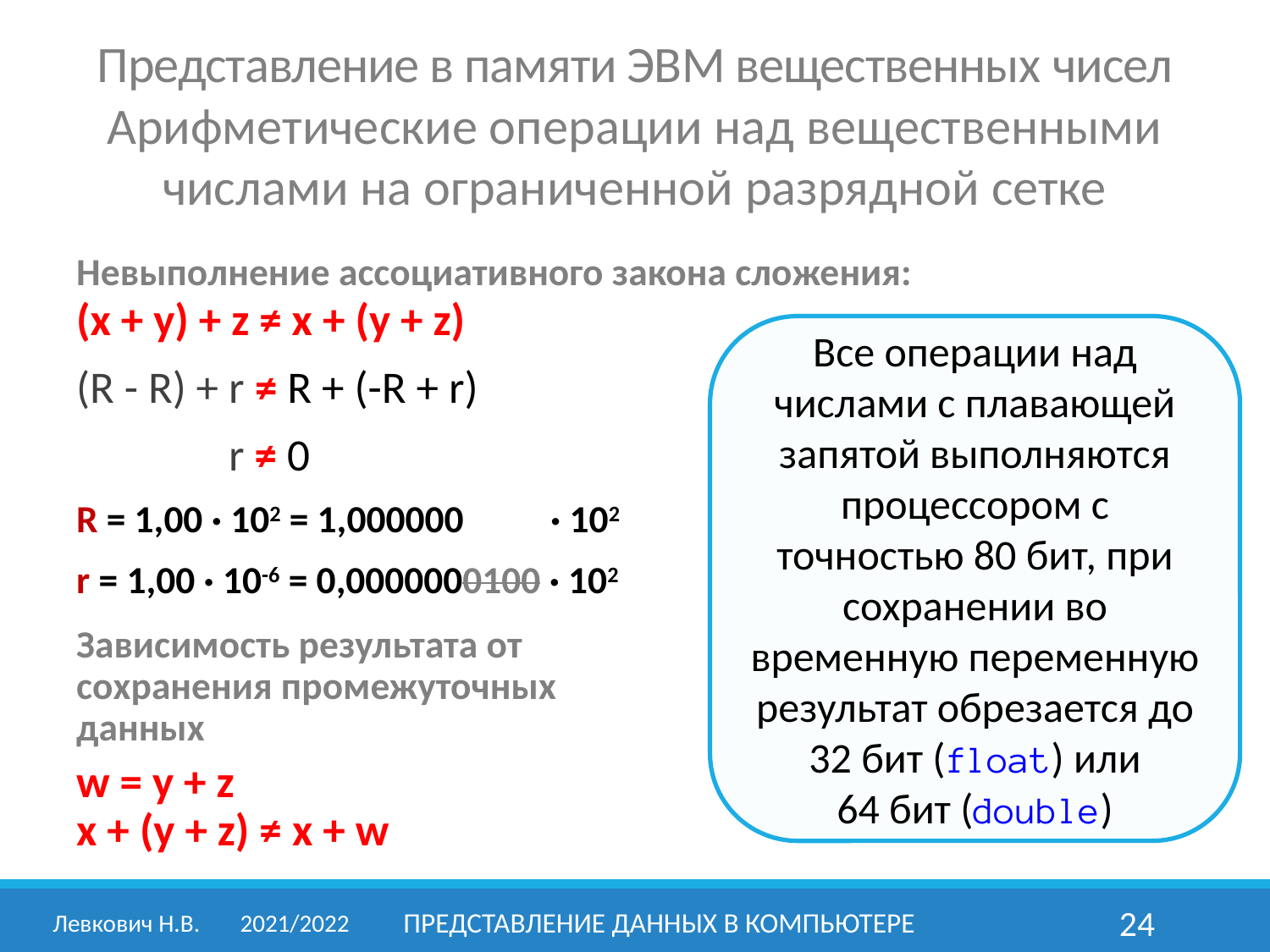

Представление в памяти ЭВМ вещественных чисел
Арифметические операции над вещественными числами на ограниченной разрядной сетке
Невыполнение ассоциативного закона сложения:
(x + y) + z ≠ x + (y + z)
(R - R) + r ≠ R + (-R + r)
               r ≠ 0
R = 1,00 · 102 = 1,000000          · 102
r = 1,00 · 10-6 = 0,0000000100 · 102
Зависимость результата от
сохранения промежуточных
данных
w = y + z
x + (y + z) ≠ x + w
Все операции над числами с плавающей запятой выполняются процессором c точностью 80 бит, при сохранении во временную переменную результат обрезается до 32 бит (float) или
64 бит (double)
Левкович Н.В.	2021/2022
Представление данных в компьютере
24